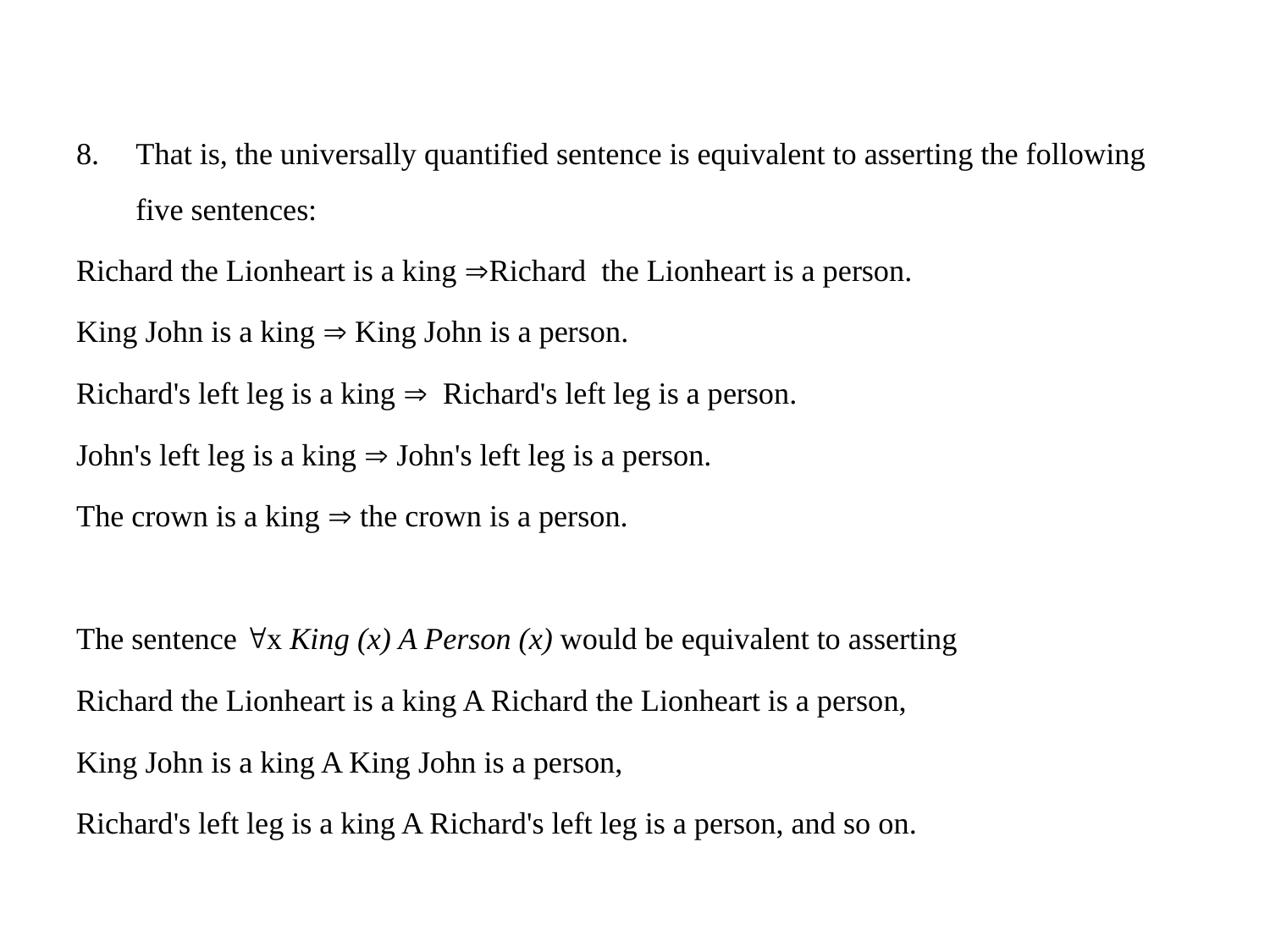

That is, the universally quantified sentence is equivalent to asserting the following five sentences:
Richard the Lionheart is a king ⇒Richard  the Lionheart is a person.
King John is a king ⇒ King John is a person.
Richard's left leg is a king ⇒  Richard's left leg is a person.
John's left leg is a king ⇒ John's left leg is a person.
The crown is a king ⇒ the crown is a person.

The sentence ∀x King (x) A Person (x) would be equivalent to asserting
Richard the Lionheart is a king A Richard the Lionheart is a person,
King John is a king A King John is a person,
Richard's left leg is a king A Richard's left leg is a person, and so on.